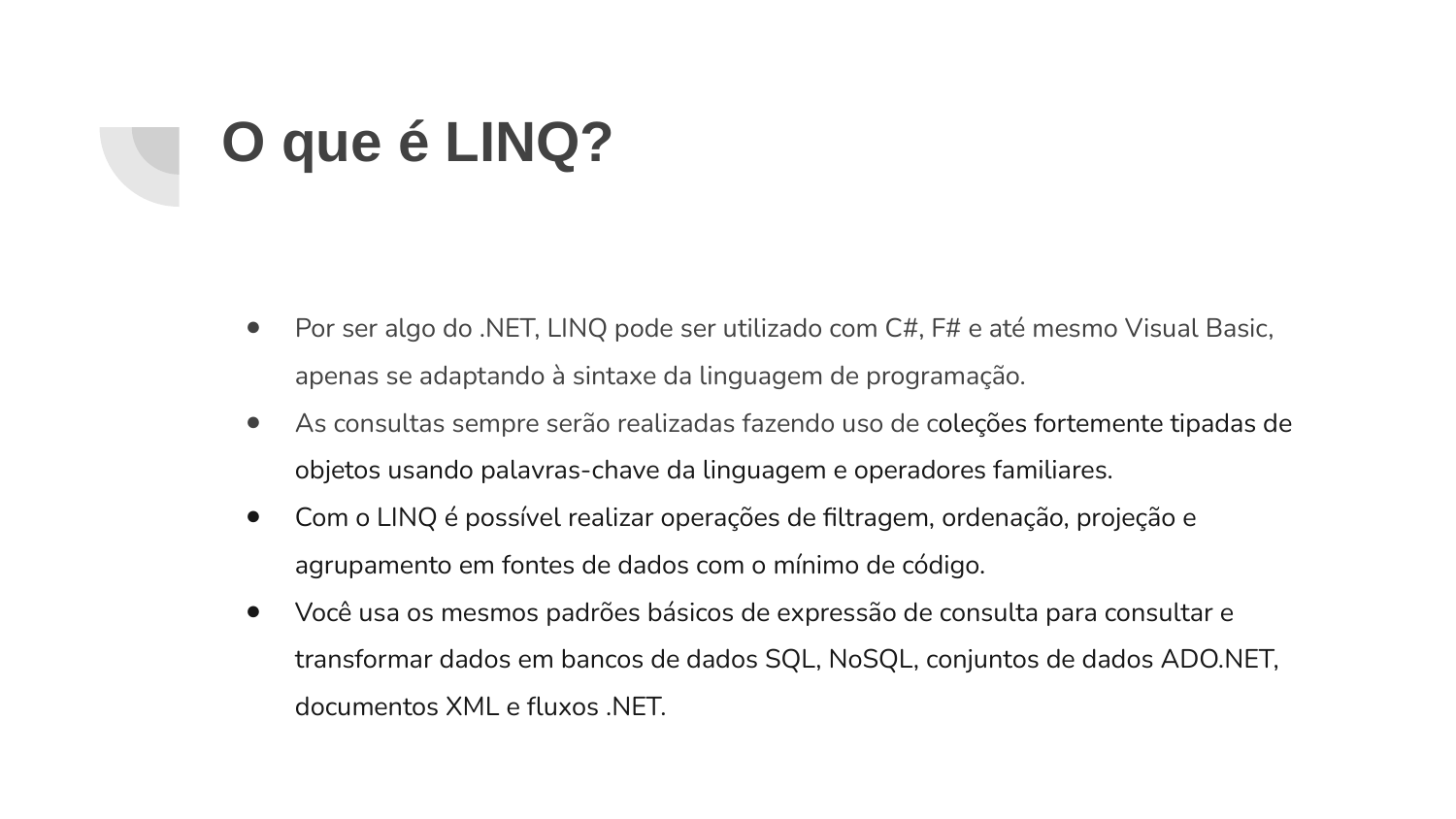

# O que é LINQ?
Por ser algo do .NET, LINQ pode ser utilizado com C#, F# e até mesmo Visual Basic, apenas se adaptando à sintaxe da linguagem de programação.
As consultas sempre serão realizadas fazendo uso de coleções fortemente tipadas de objetos usando palavras-chave da linguagem e operadores familiares.
Com o LINQ é possível realizar operações de filtragem, ordenação, projeção e agrupamento em fontes de dados com o mínimo de código.
Você usa os mesmos padrões básicos de expressão de consulta para consultar e transformar dados em bancos de dados SQL, NoSQL, conjuntos de dados ADO.NET, documentos XML e fluxos .NET.